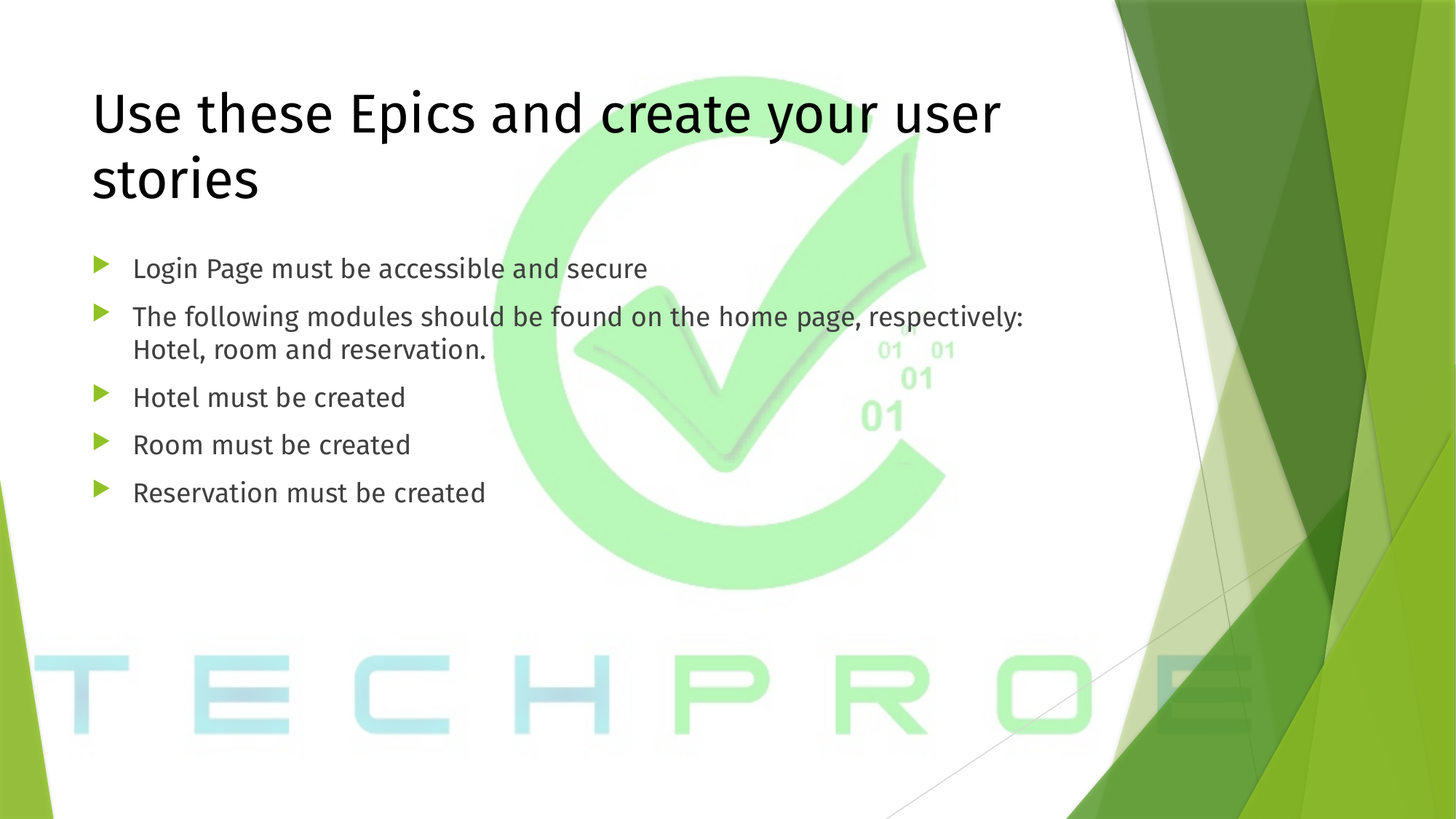

# Use these Epics and create your user stories
Login Page must be accessible and secure
The following modules should be found on the home page, respectively: Hotel, room and reservation.
Hotel must be created
Room must be created
Reservation must be created